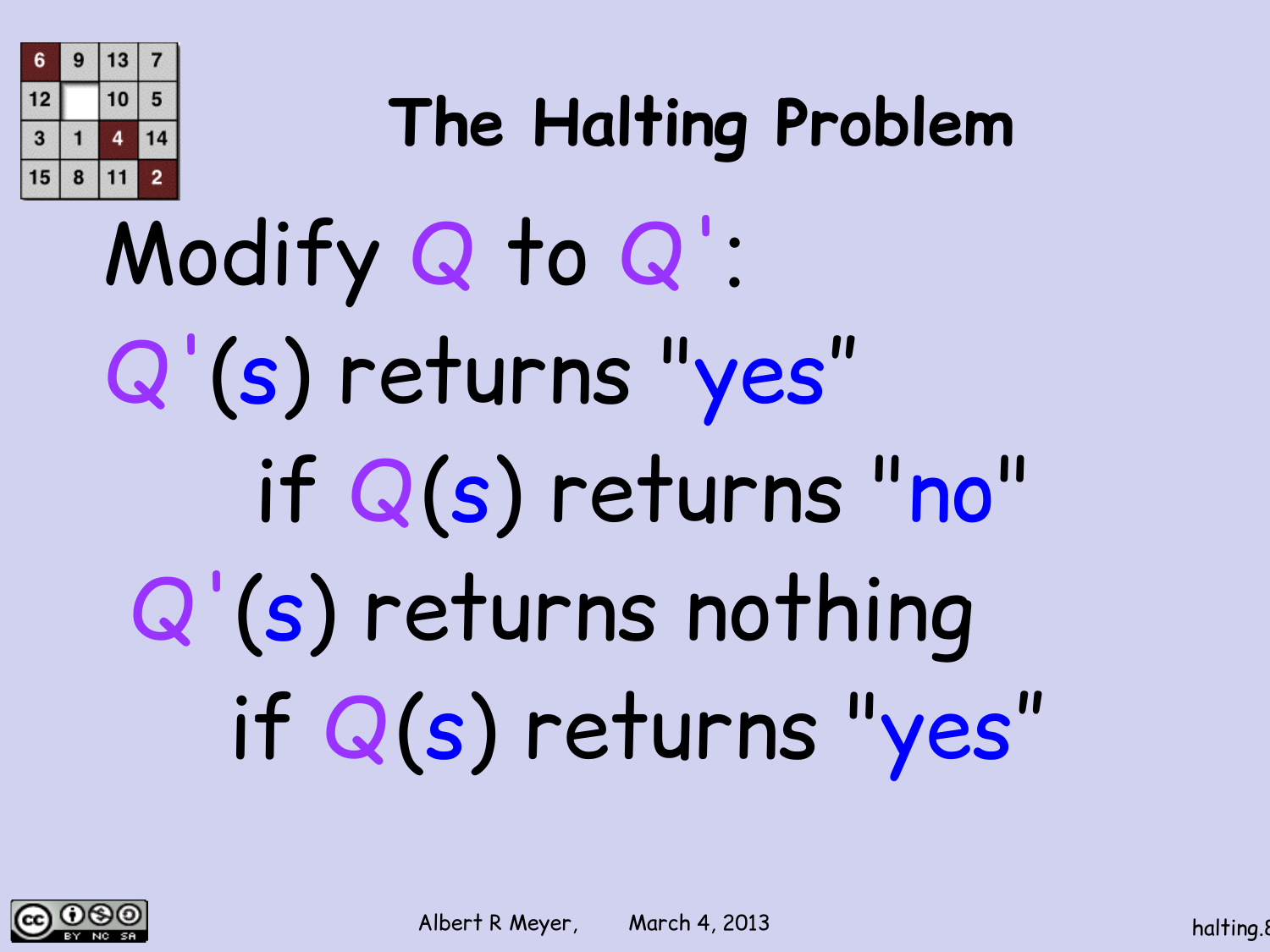

# The Halting Problem
Modify Q to Q':
Q'(s) returns "yes”
      if Q(s) returns "no"
 Q'(s) returns nothing
     if Q(s) returns "yes”